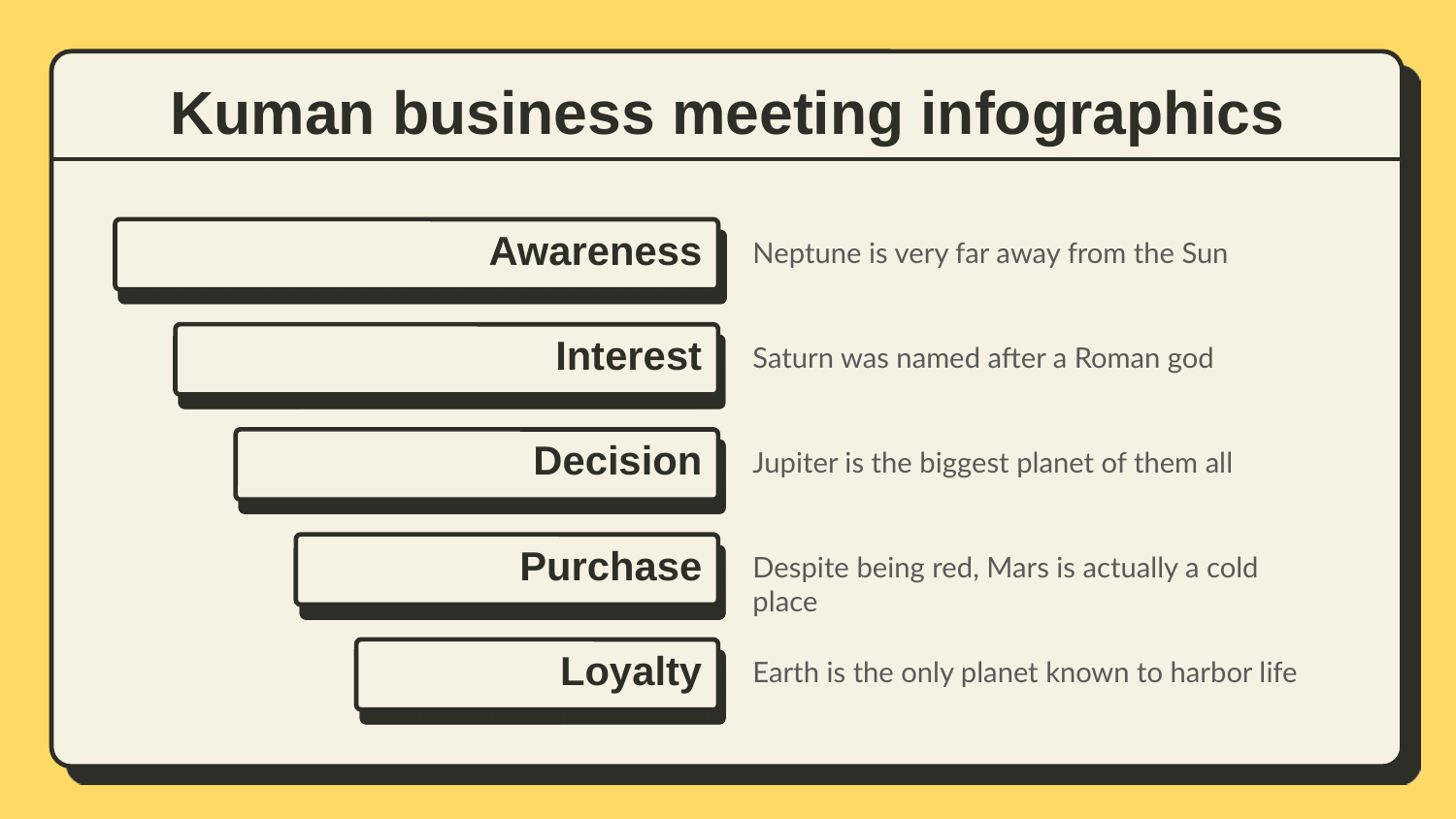

# Kuman business meeting infographics
Awareness
Neptune is very far away from the Sun
Interest
Saturn was named after a Roman god
Decision
Jupiter is the biggest planet of them all
Purchase
Despite being red, Mars is actually a cold place
Loyalty
Earth is the only planet known to harbor life